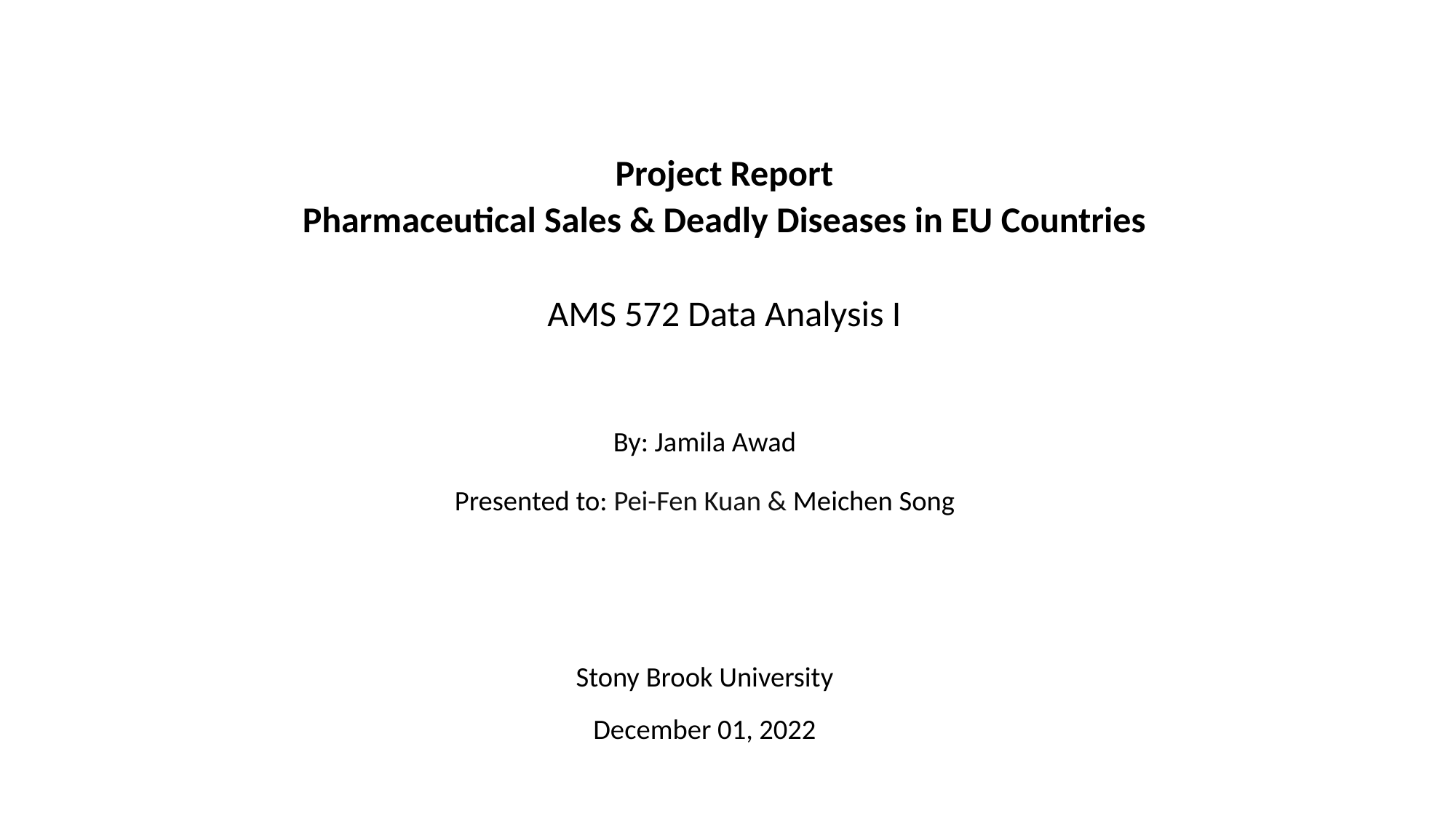

# Project Report Pharmaceutical Sales & Deadly Diseases in EU Countries AMS 572 Data Analysis I

By: Jamila Awad
Presented to: Pei-Fen Kuan & Meichen Song

Stony Brook University
December 01, 2022